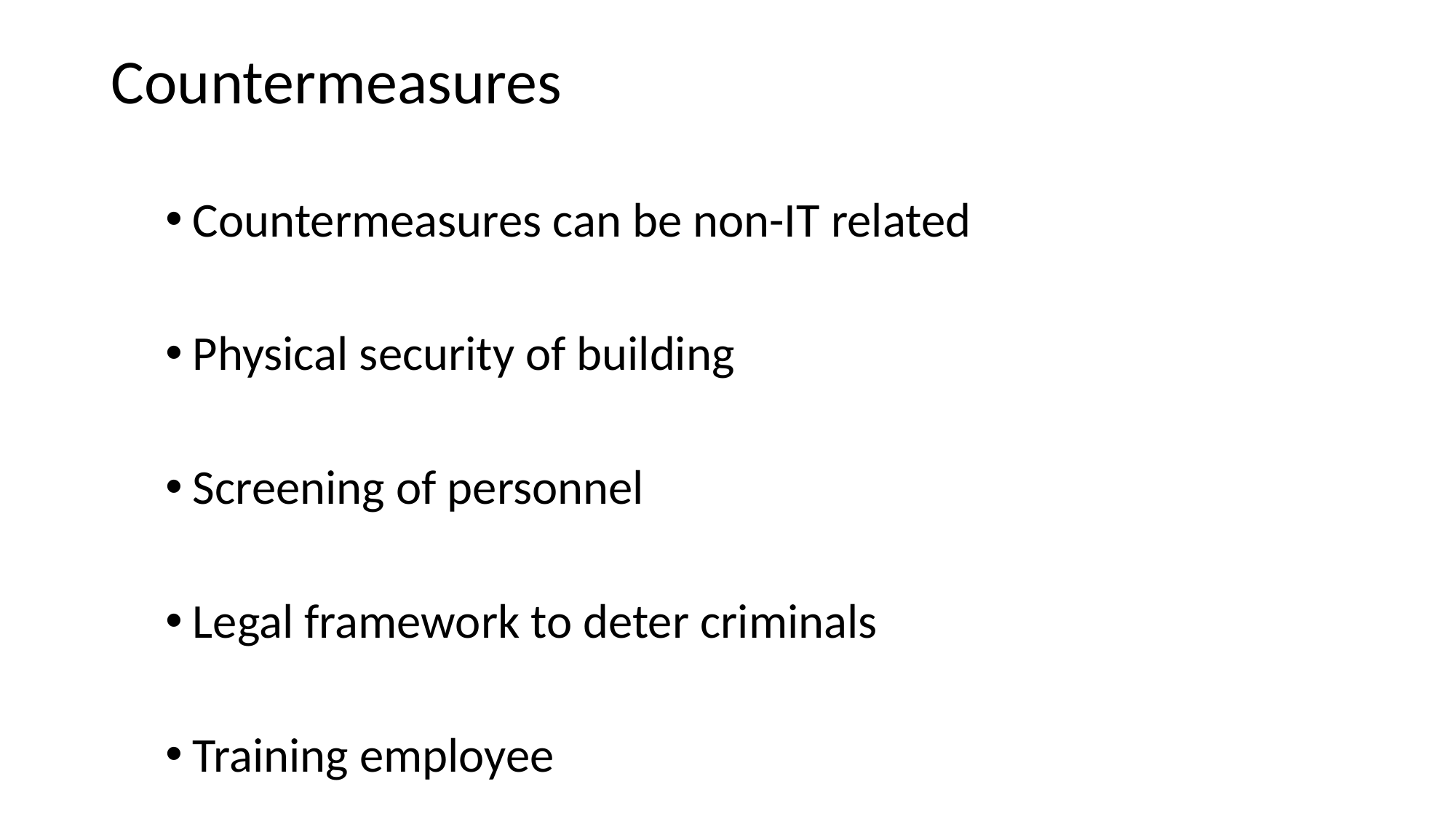

# Countermeasures
Countermeasures can be non-IT related

Physical security of building

Screening of personnel

Legal framework to deter criminals

Training employee